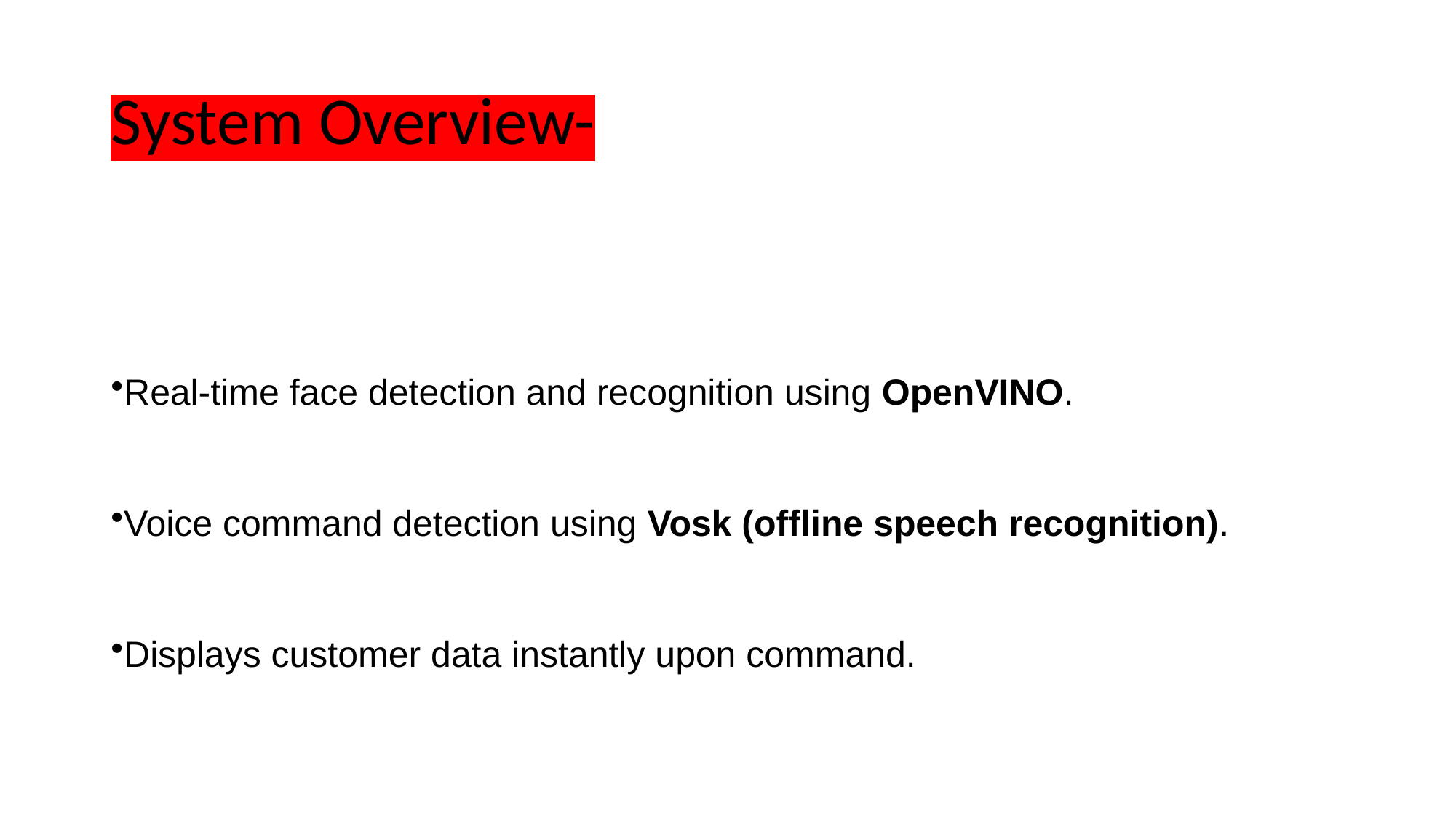

# System Overview-
Real-time face detection and recognition using OpenVINO.
Voice command detection using Vosk (offline speech recognition).
Displays customer data instantly upon command.